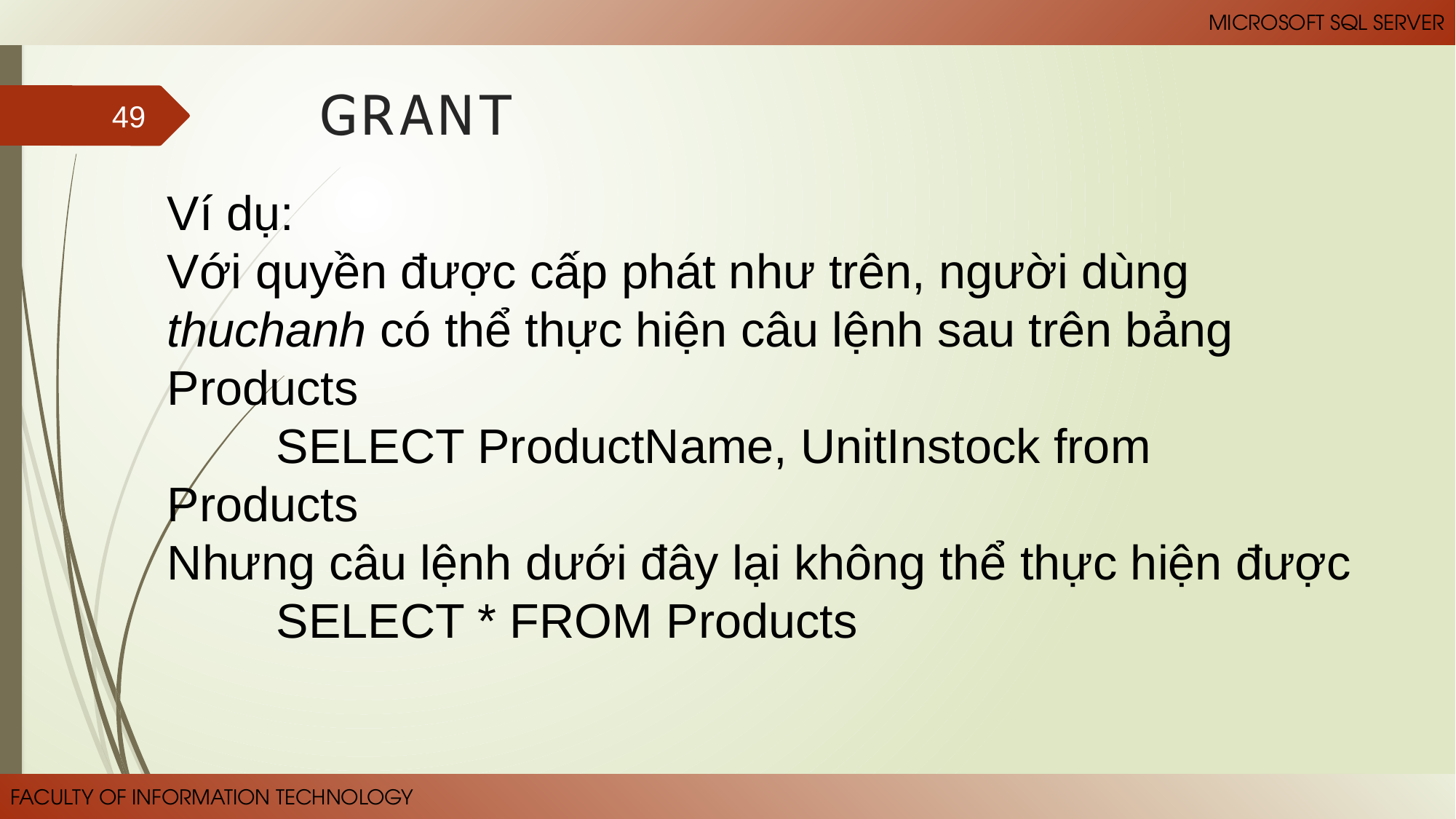

# GRANT
49
Ví dụ:
Với quyền được cấp phát như trên, người dùng thuchanh có thể thực hiện câu lệnh sau trên bảng Products
	SELECT ProductName, UnitInstock from 	Products
Nhưng câu lệnh dưới đây lại không thể thực hiện được
	SELECT * FROM Products